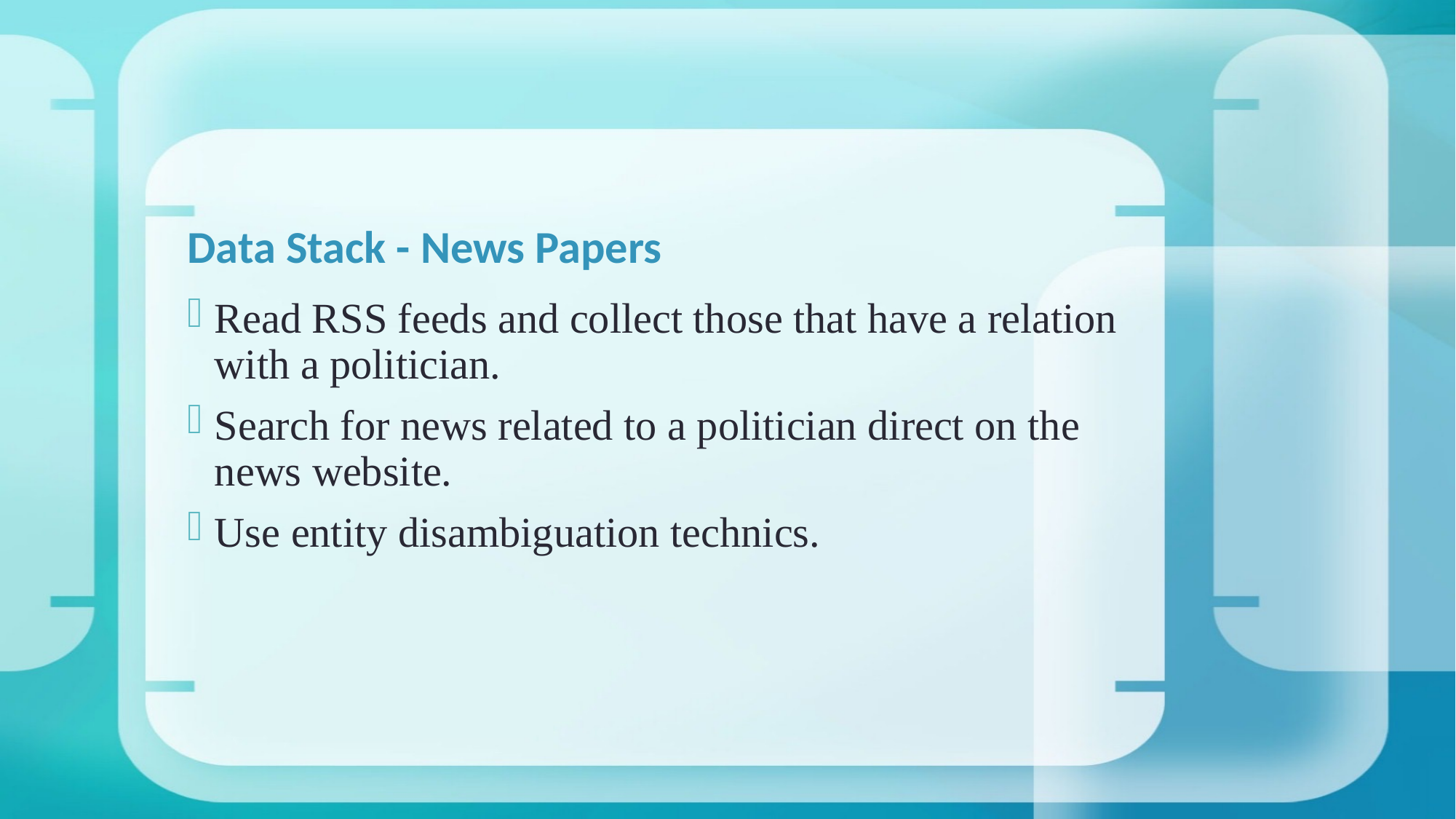

# Data Stack - News Papers
Read RSS feeds and collect those that have a relation with a politician.
Search for news related to a politician direct on the news website.
Use entity disambiguation technics.